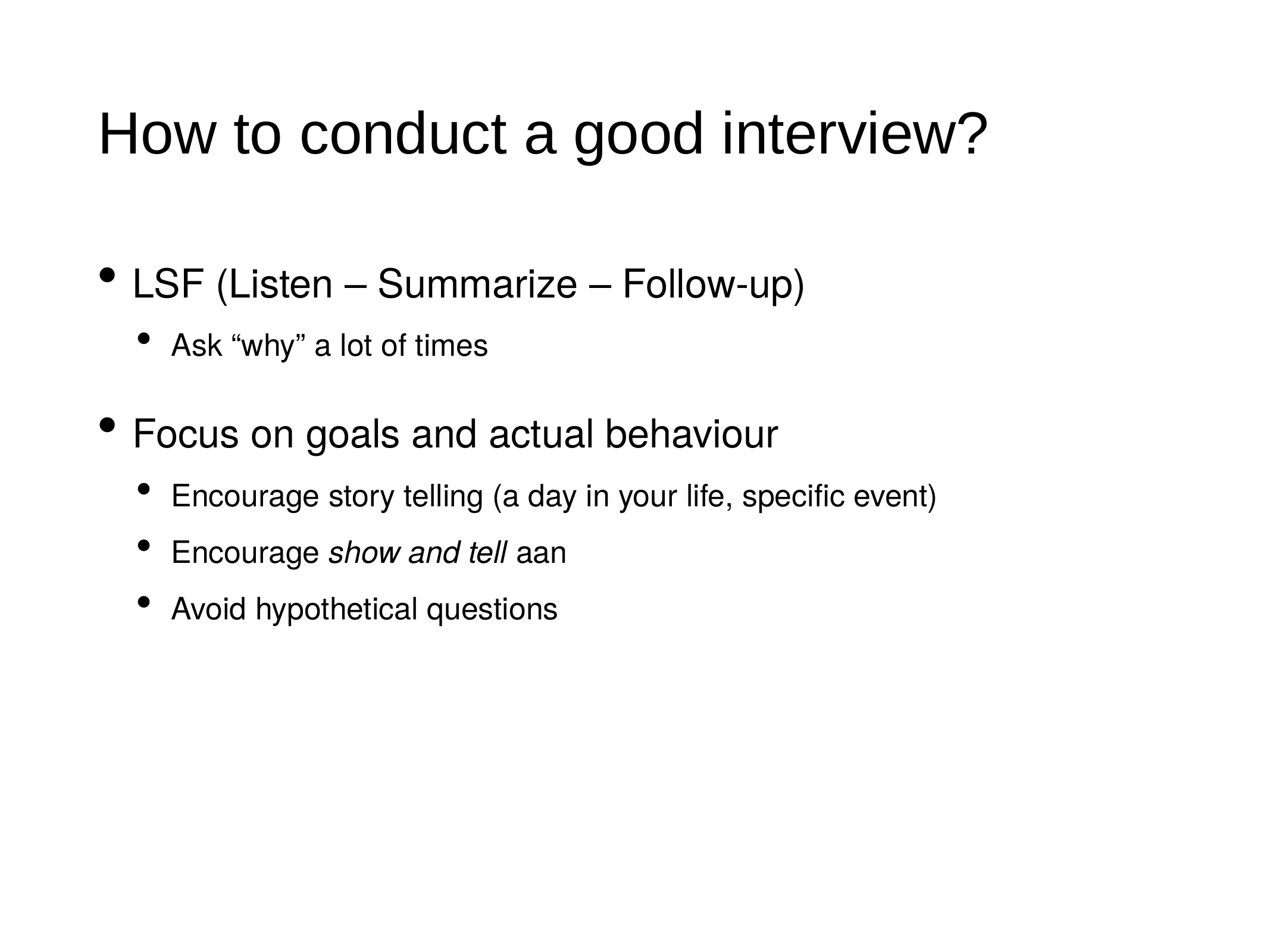

# How to conduct a good interview?
LSF (Listen – Summarize – Follow-up)
Ask “why” a lot of times
Focus on goals and actual behaviour
Encourage story telling (a day in your life, specific event)
Encourage show and tell aan
Avoid hypothetical questions